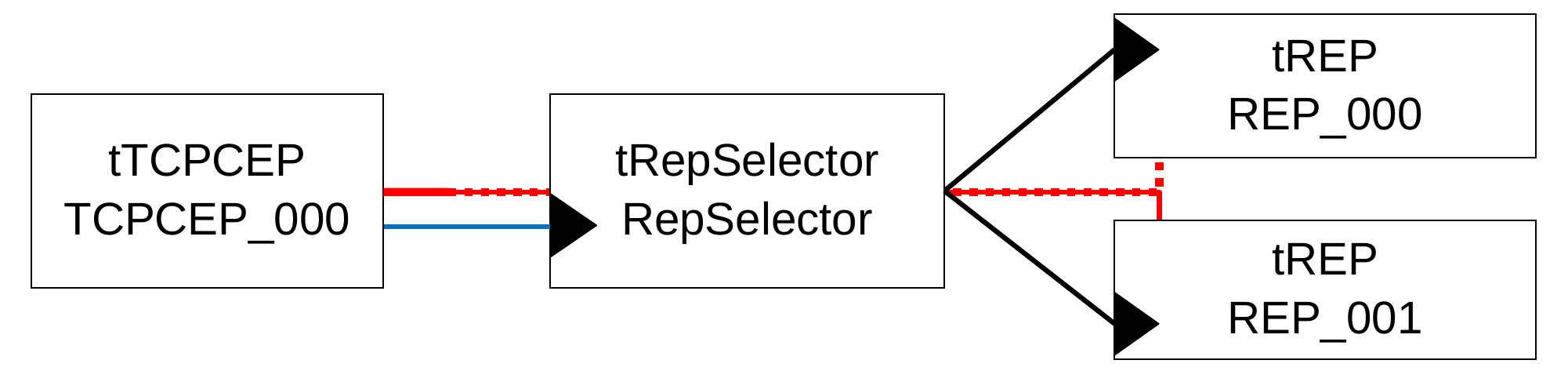

tREP
REP_000

tRepSelector
RepSelector
tREP
REP_001

tTCPCEP
TCPCEP_000